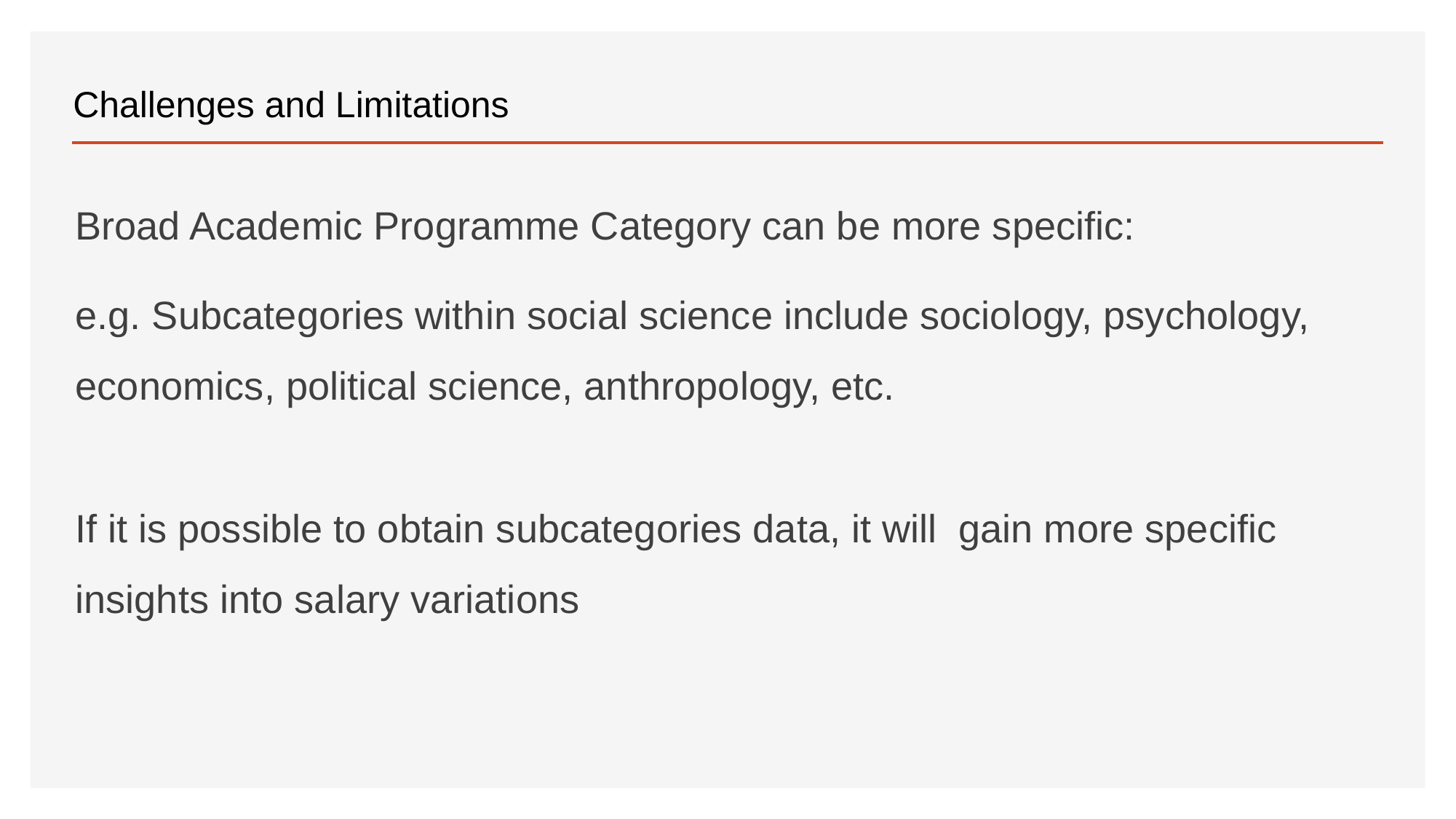

# Challenges and Limitations
Broad Academic Programme Category can be more specific:
e.g. Subcategories within social science include sociology, psychology, economics, political science, anthropology, etc.
If it is possible to obtain subcategories data, it will  gain more specific insights into salary variations